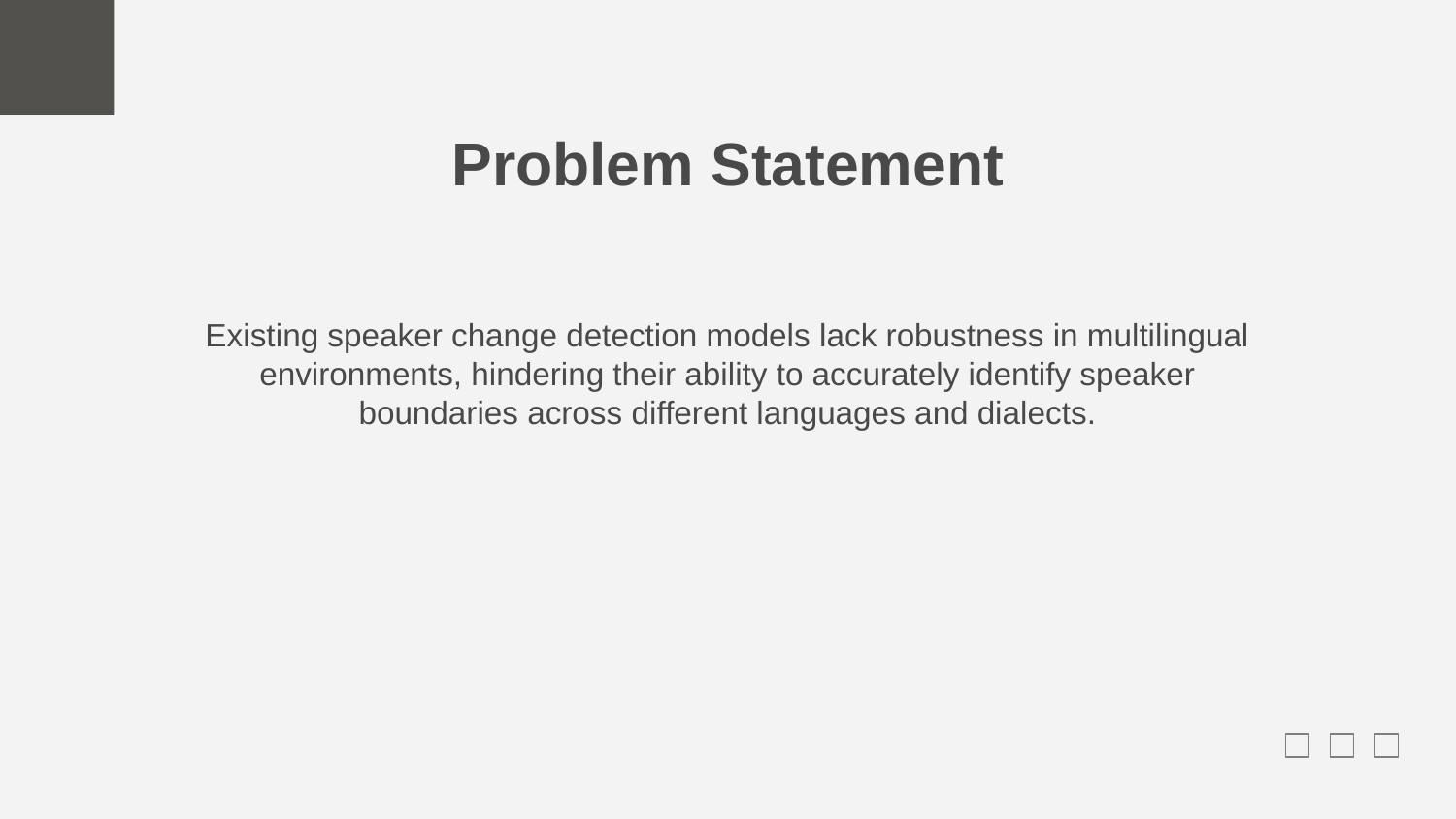

# Problem Statement
Existing speaker change detection models lack robustness in multilingual environments, hindering their ability to accurately identify speaker boundaries across different languages and dialects.